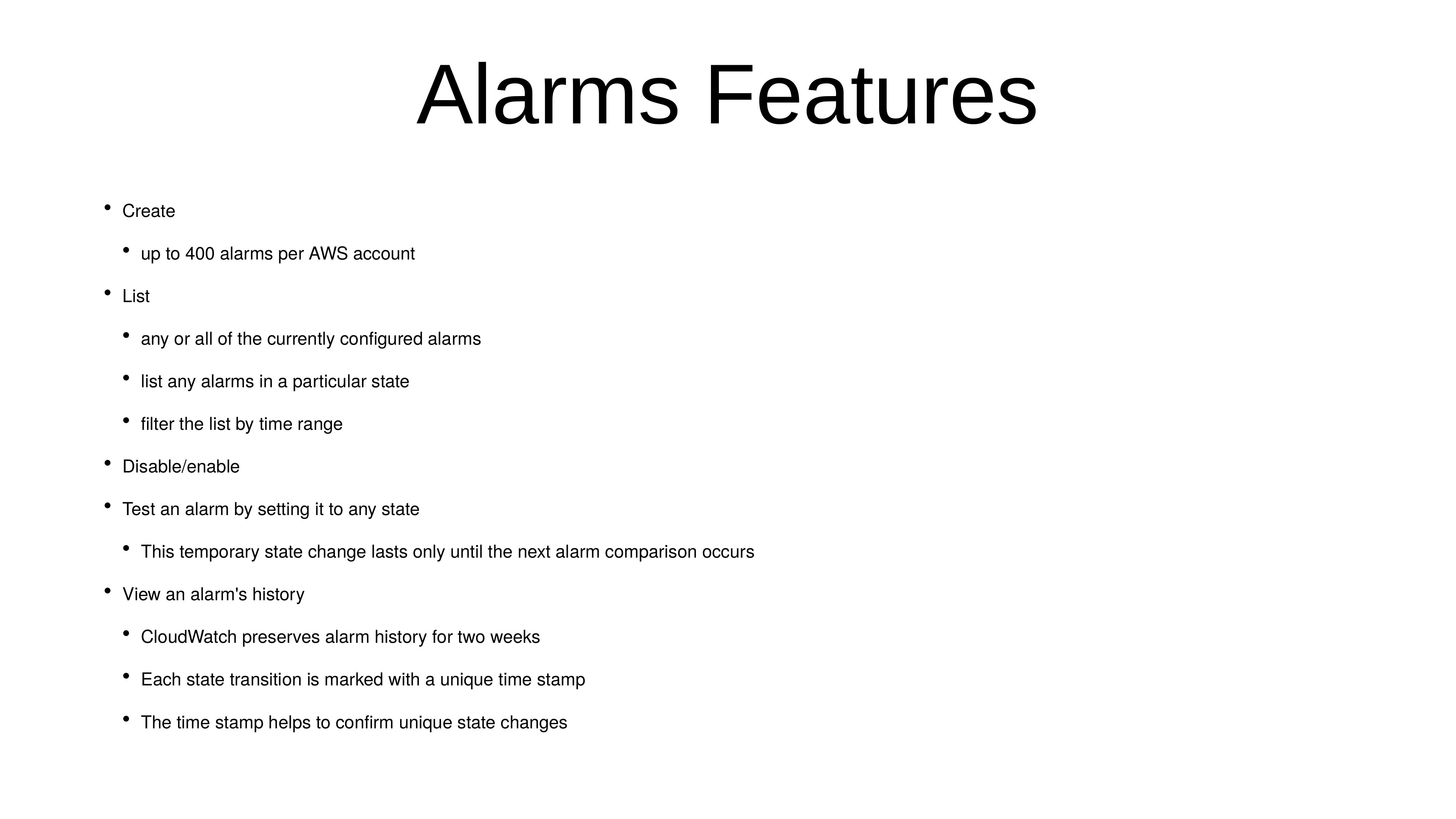

# Alarms Features
Create
up to 400 alarms per AWS account
List
any or all of the currently configured alarms
list any alarms in a particular state
filter the list by time range
Disable/enable
Test an alarm by setting it to any state
This temporary state change lasts only until the next alarm comparison occurs
View an alarm's history
CloudWatch preserves alarm history for two weeks
Each state transition is marked with a unique time stamp
The time stamp helps to confirm unique state changes